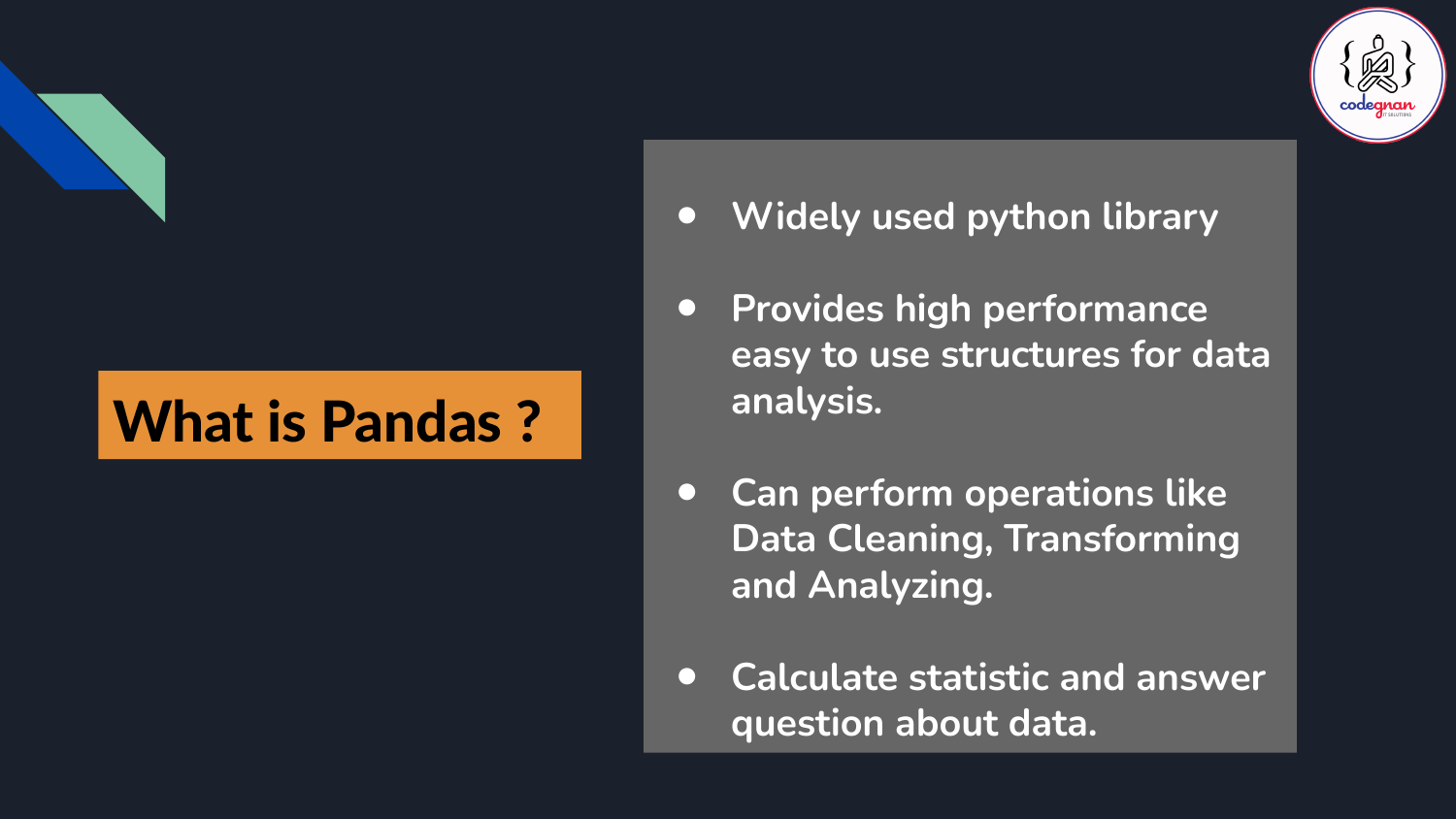

Widely used python library

Provides high performance easy to use structures for data analysis.

Can perform operations like Data Cleaning, Transforming and Analyzing.

Calculate statistic and answer question about data.

What is Pandas ?